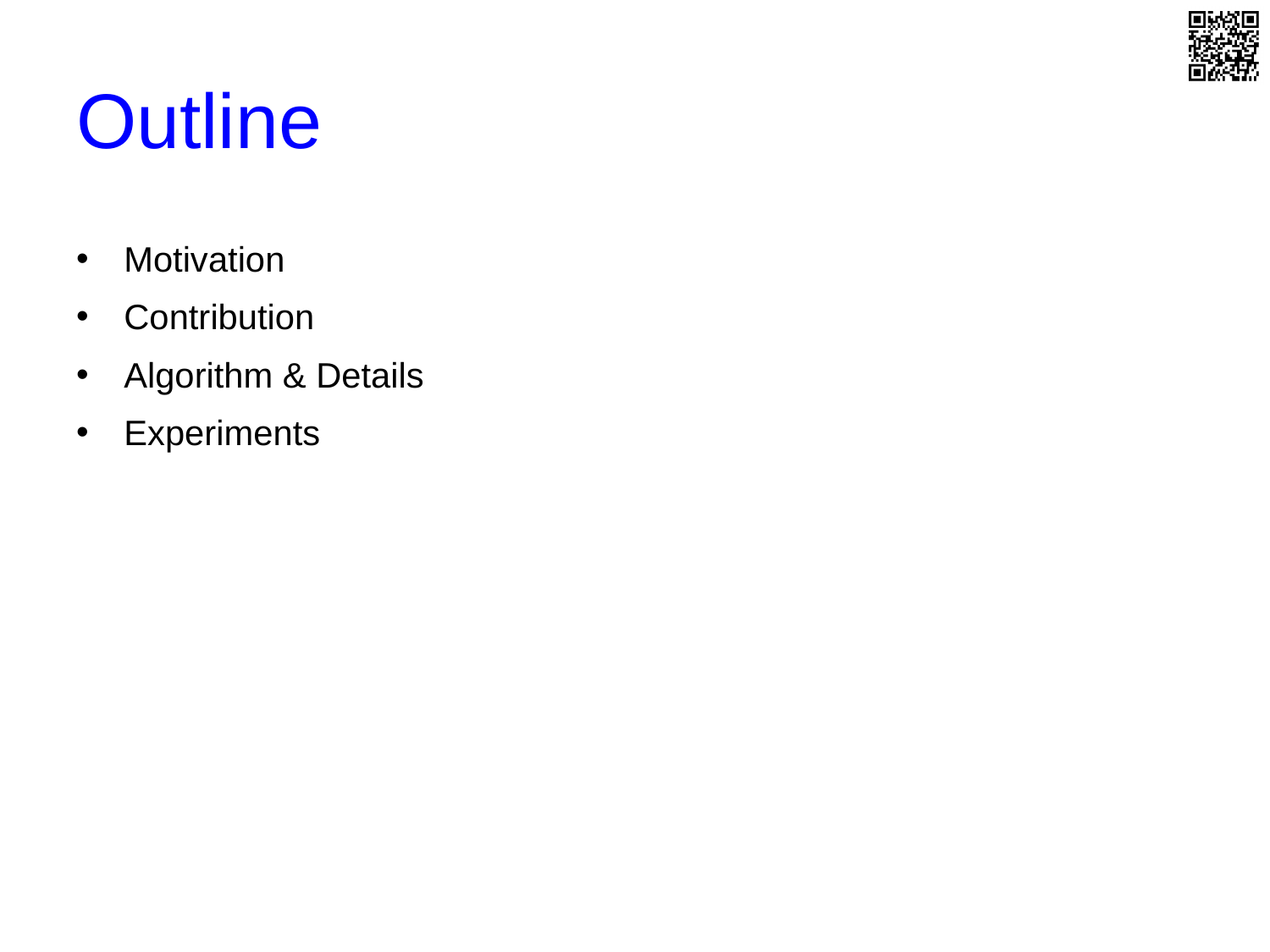

# Outline
Motivation
Contribution
Algorithm & Details
Experiments